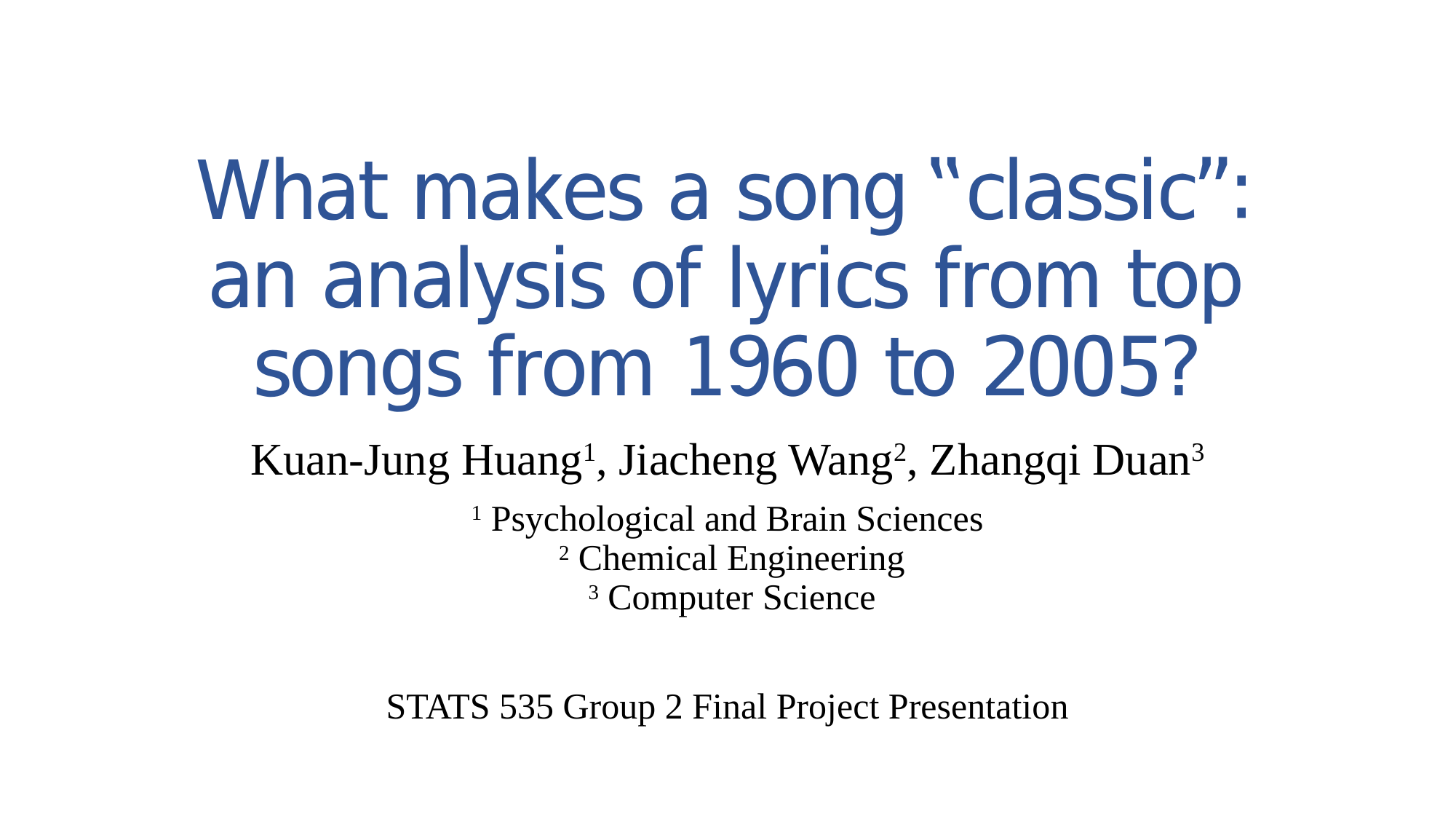

# What makes a song “classic”: an analysis of lyrics from top songs from 1960 to 2005?
Kuan-Jung Huang1, Jiacheng Wang2, Zhangqi Duan3
1 Psychological and Brain Sciences
 2 Chemical Engineering
 3 Computer Science

STATS 535 Group 2 Final Project Presentation